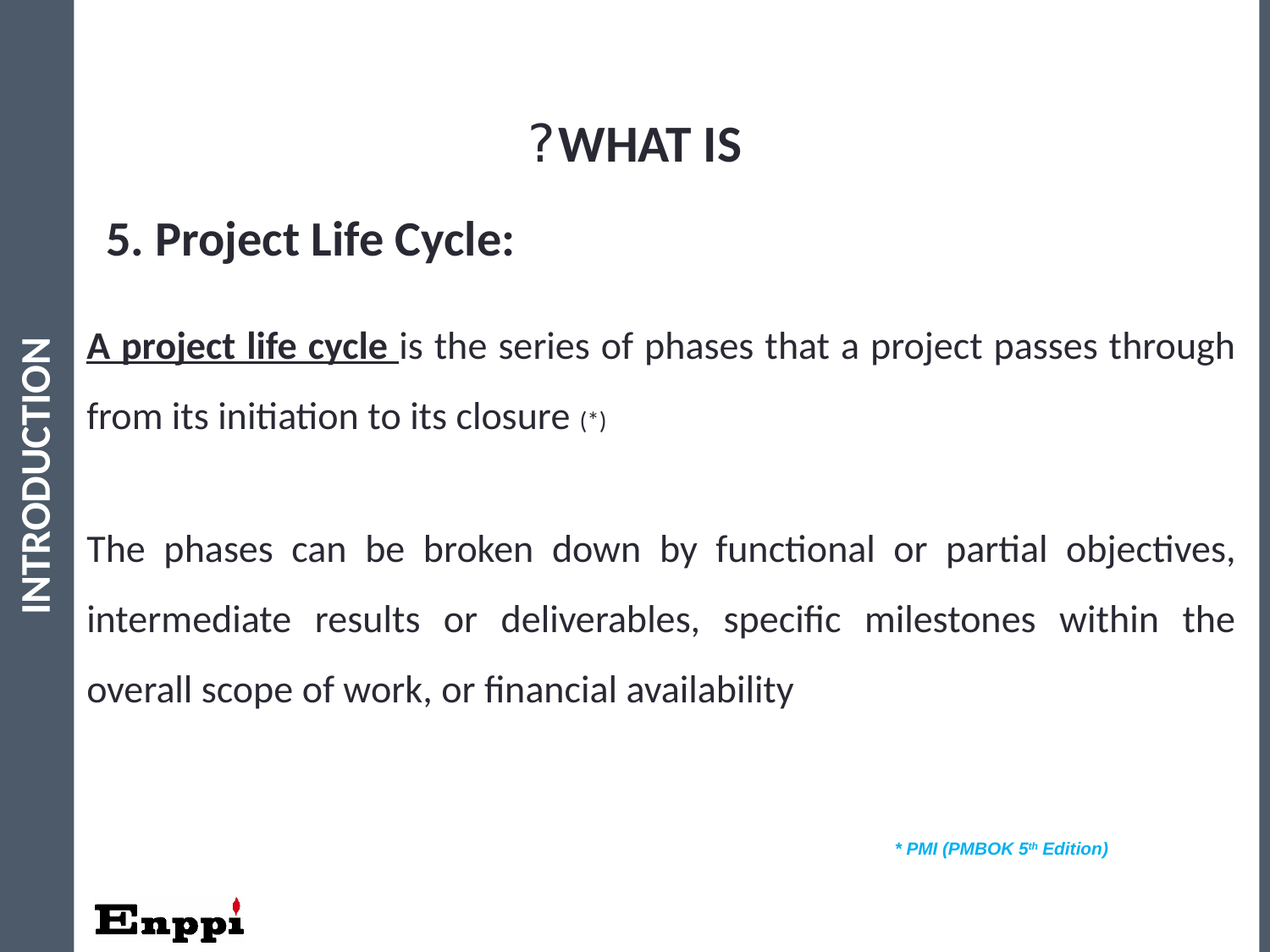

9
WHAT IS?
5. Project Life Cycle:
A project life cycle is the series of phases that a project passes through from its initiation to its closure (*)

The phases can be broken down by functional or partial objectives, intermediate results or deliverables, specific milestones within the overall scope of work, or financial availability
INTRODUCTION

* PMI (PMBOK 5th Edition)
9